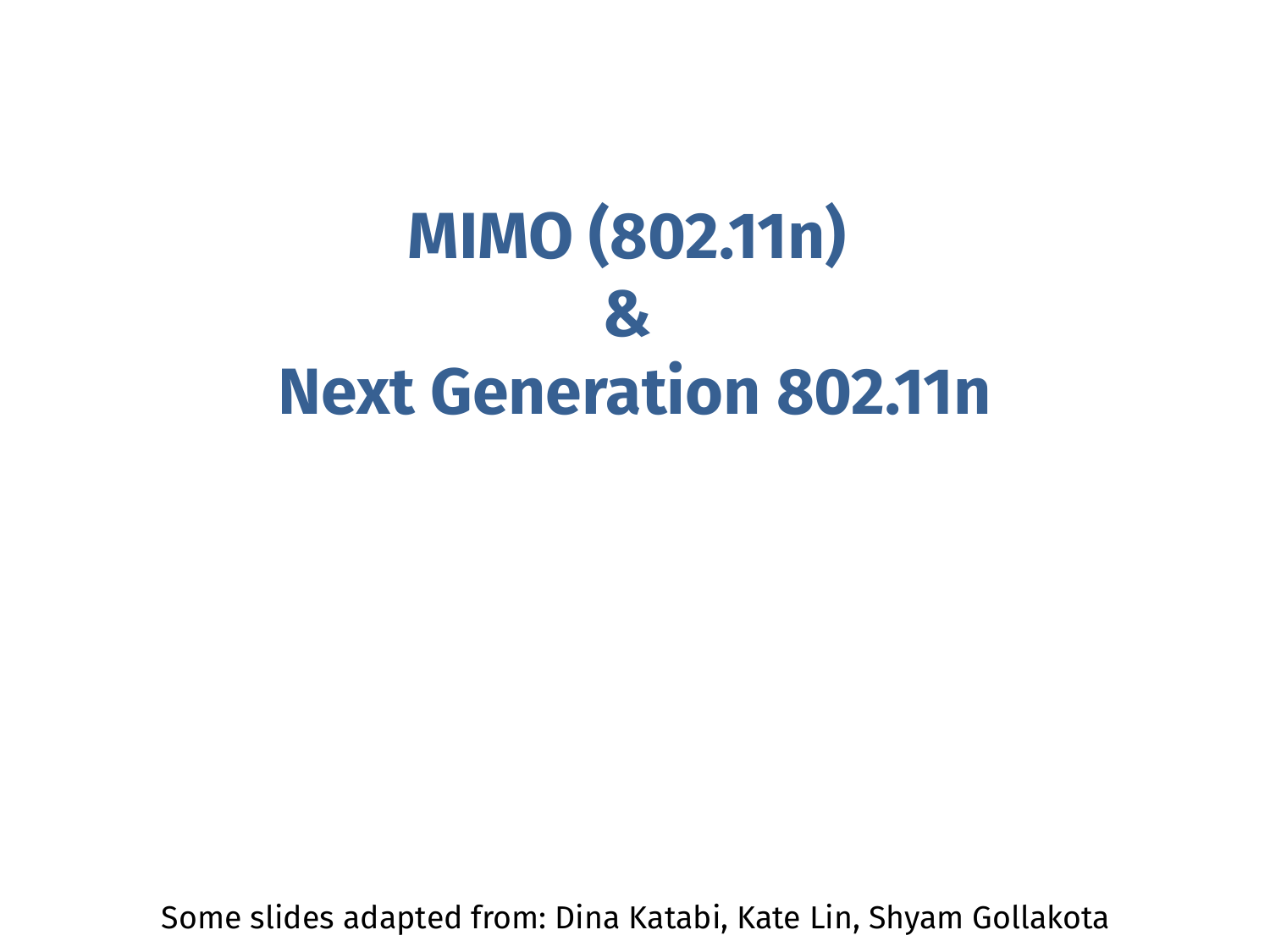

# MIMO (802.11n) & Next Generation 802.11n

Some slides adapted from: Dina Katabi, Kate Lin, Shyam Gollakota